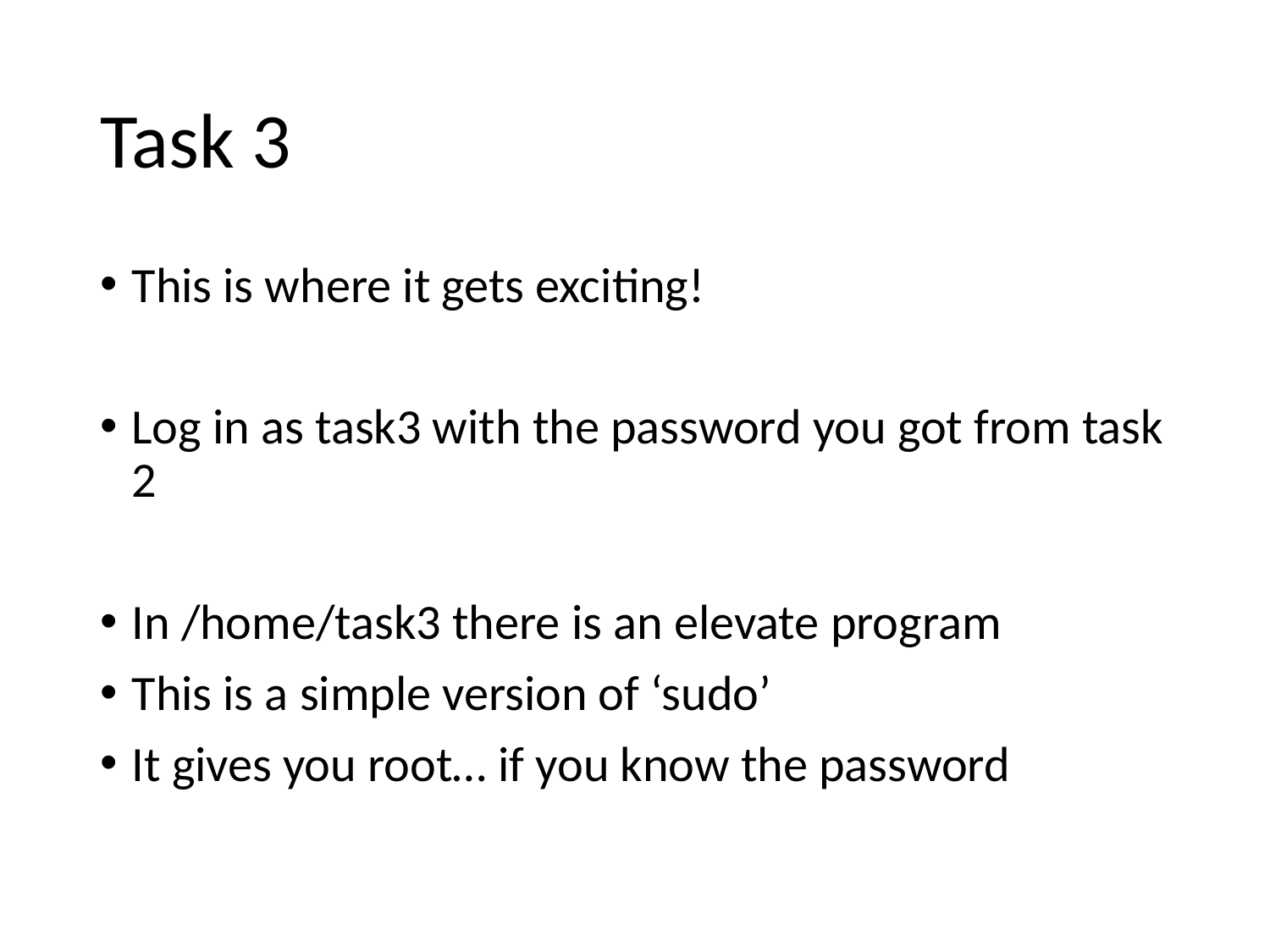

# Task 3
This is where it gets exciting!

Log in as task3 with the password you got from task 2

In /home/task3 there is an elevate program
This is a simple version of ‘sudo’
It gives you root… if you know the password